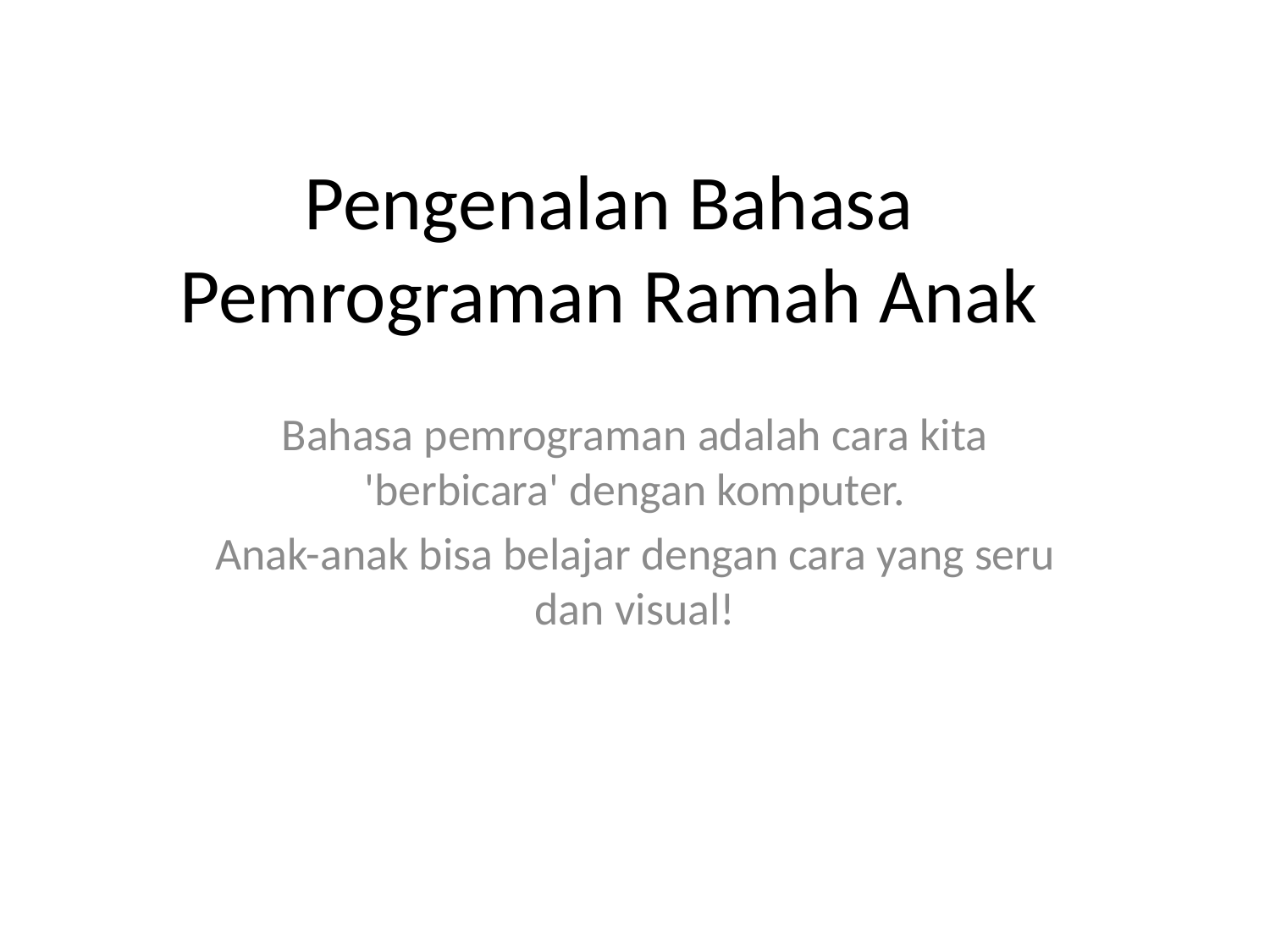

# Pengenalan Bahasa Pemrograman Ramah Anak
Bahasa pemrograman adalah cara kita 'berbicara' dengan komputer.
Anak-anak bisa belajar dengan cara yang seru dan visual!